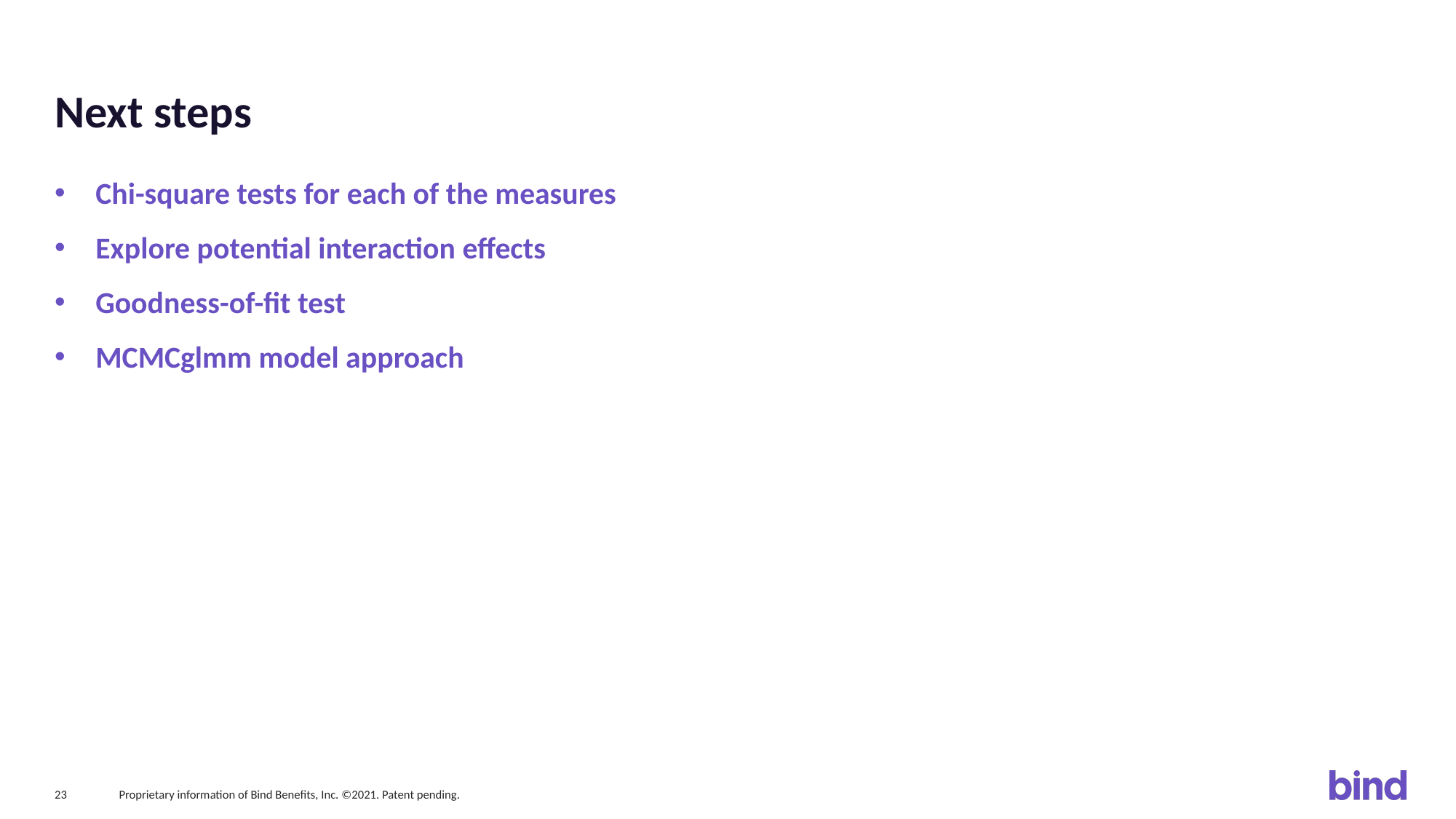

# Next steps
Chi-square tests for each of the measures
Explore potential interaction effects
Goodness-of-fit test
MCMCglmm model approach

Proprietary information of Bind Benefits, Inc. ©2021. Patent pending.
23